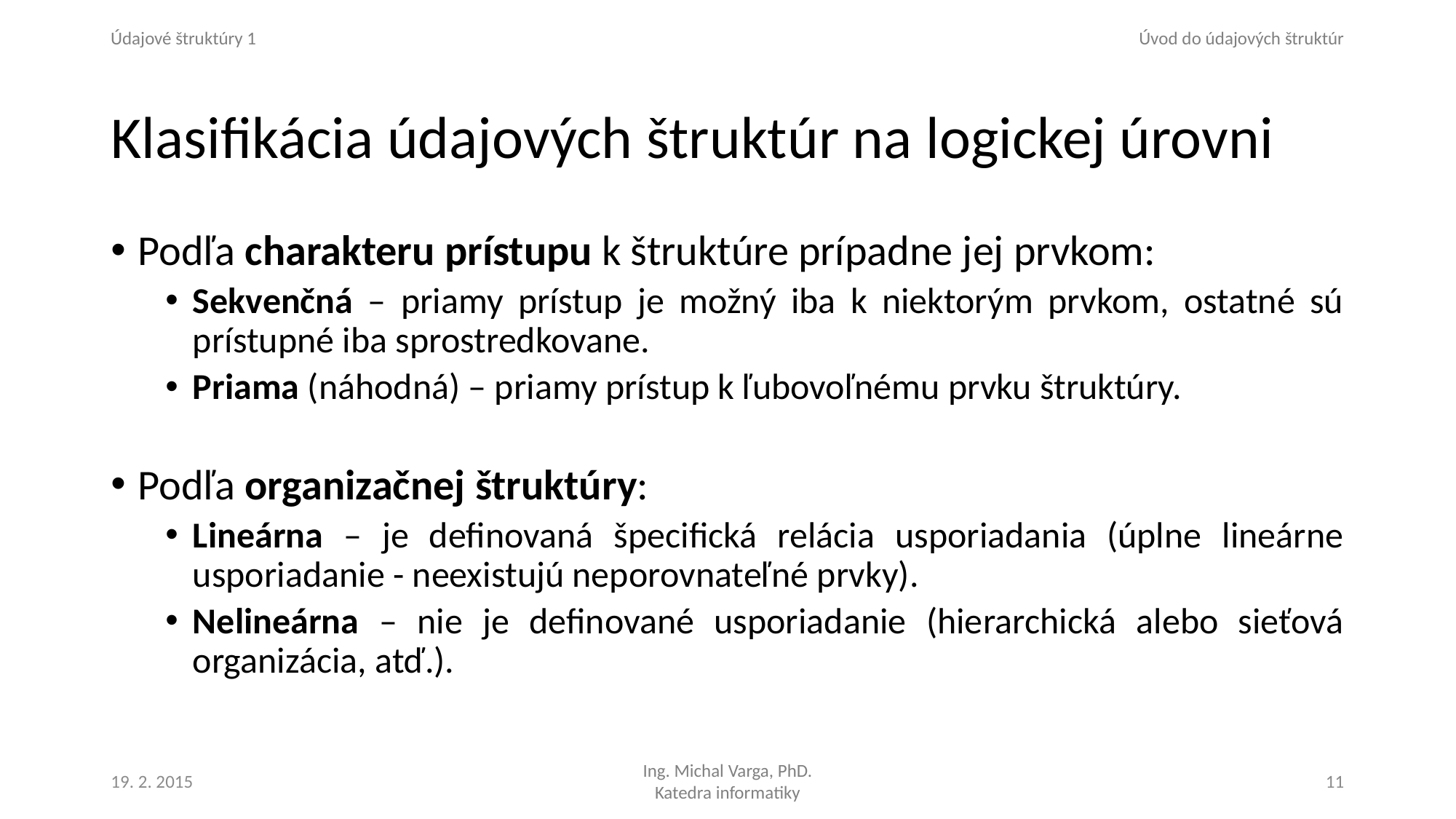

# Klasifikácia údajových štruktúr na logickej úrovni
Podľa charakteru prístupu k štruktúre prípadne jej prvkom:
Sekvenčná – priamy prístup je možný iba k niektorým prvkom, ostatné sú prístupné iba sprostredkovane.
Priama (náhodná) – priamy prístup k ľubovoľnému prvku štruktúry.
Podľa organizačnej štruktúry:
Lineárna – je definovaná špecifická relácia usporiadania (úplne lineárne usporiadanie - neexistujú neporovnateľné prvky).
Nelineárna – nie je definované usporiadanie (hierarchická alebo sieťová organizácia, atď.).
19. 2. 2015
11